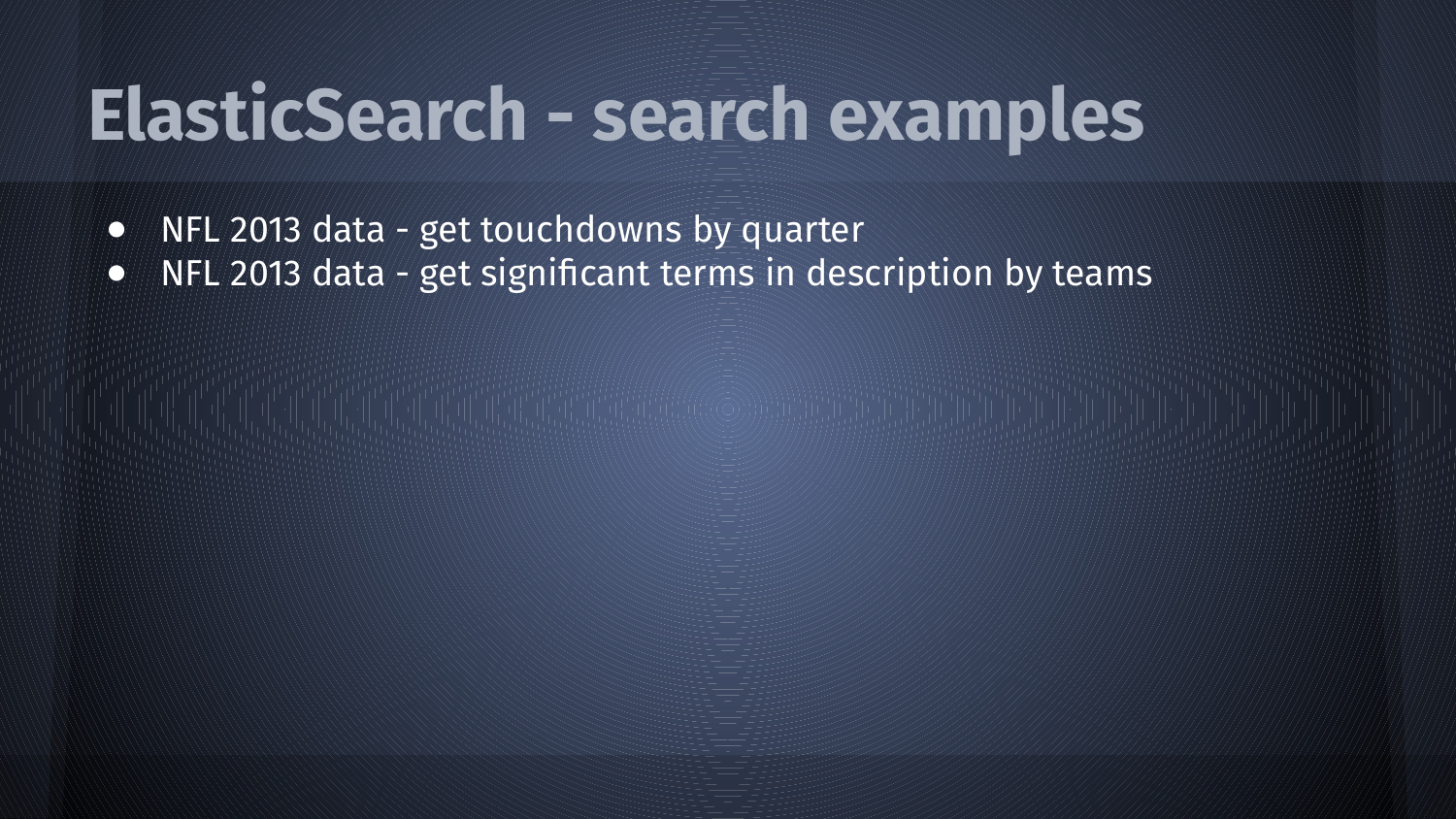

# ElasticSearch - search examples
NFL 2013 data - get touchdowns by quarter
NFL 2013 data - get significant terms in description by teams